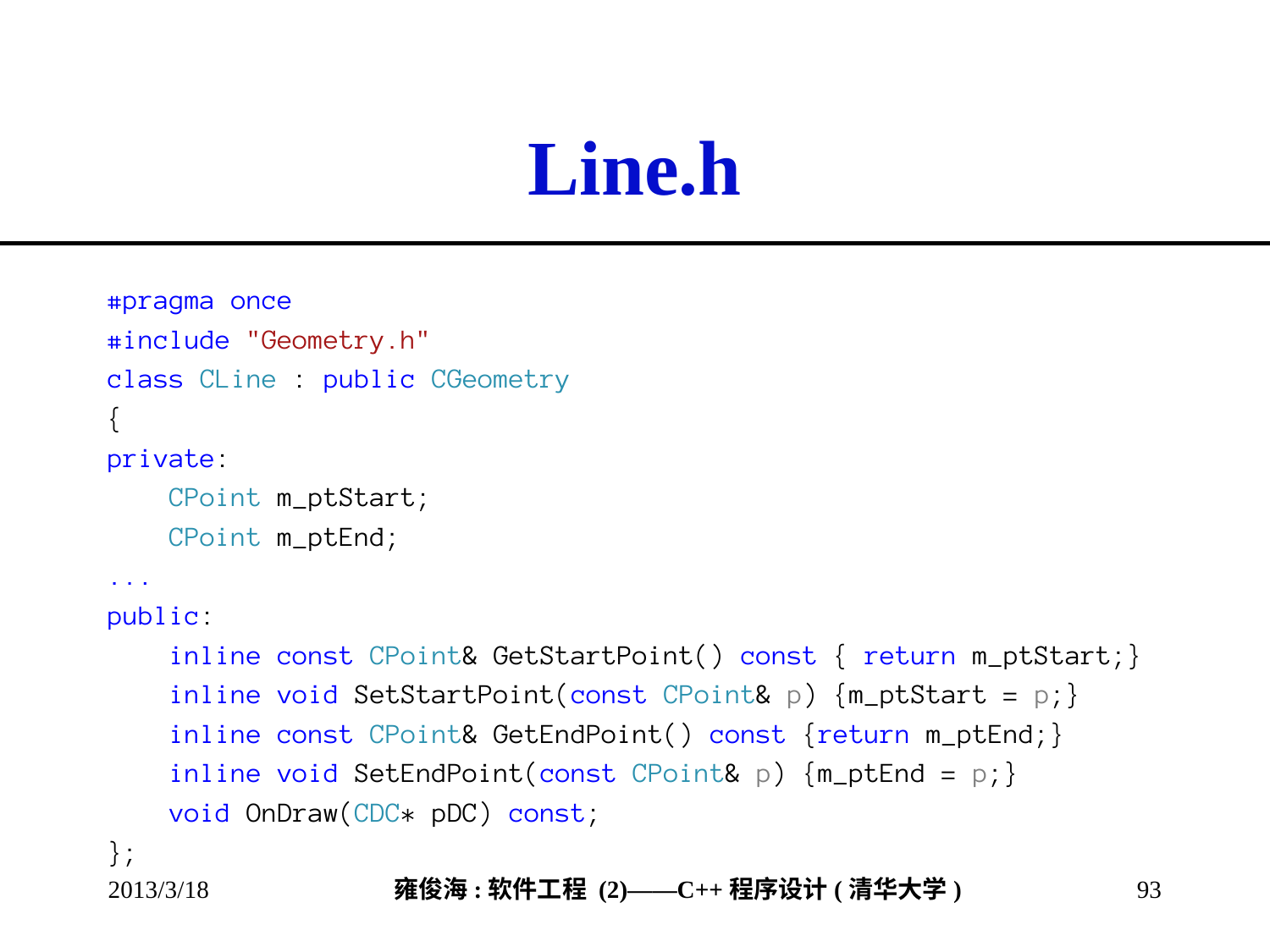

# Line.h
#pragma once
#include "Geometry.h"
class CLine : public CGeometry
{
private:
    CPoint m_ptStart;
    CPoint m_ptEnd;
...
public:
    inline const CPoint& GetStartPoint() const { return m_ptStart;}
    inline void SetStartPoint(const CPoint& p) {m_ptStart = p;}
    inline const CPoint& GetEndPoint() const {return m_ptEnd;}
    inline void SetEndPoint(const CPoint& p) {m_ptEnd = p;}
    void OnDraw(CDC* pDC) const;
};
2013/3/18
93